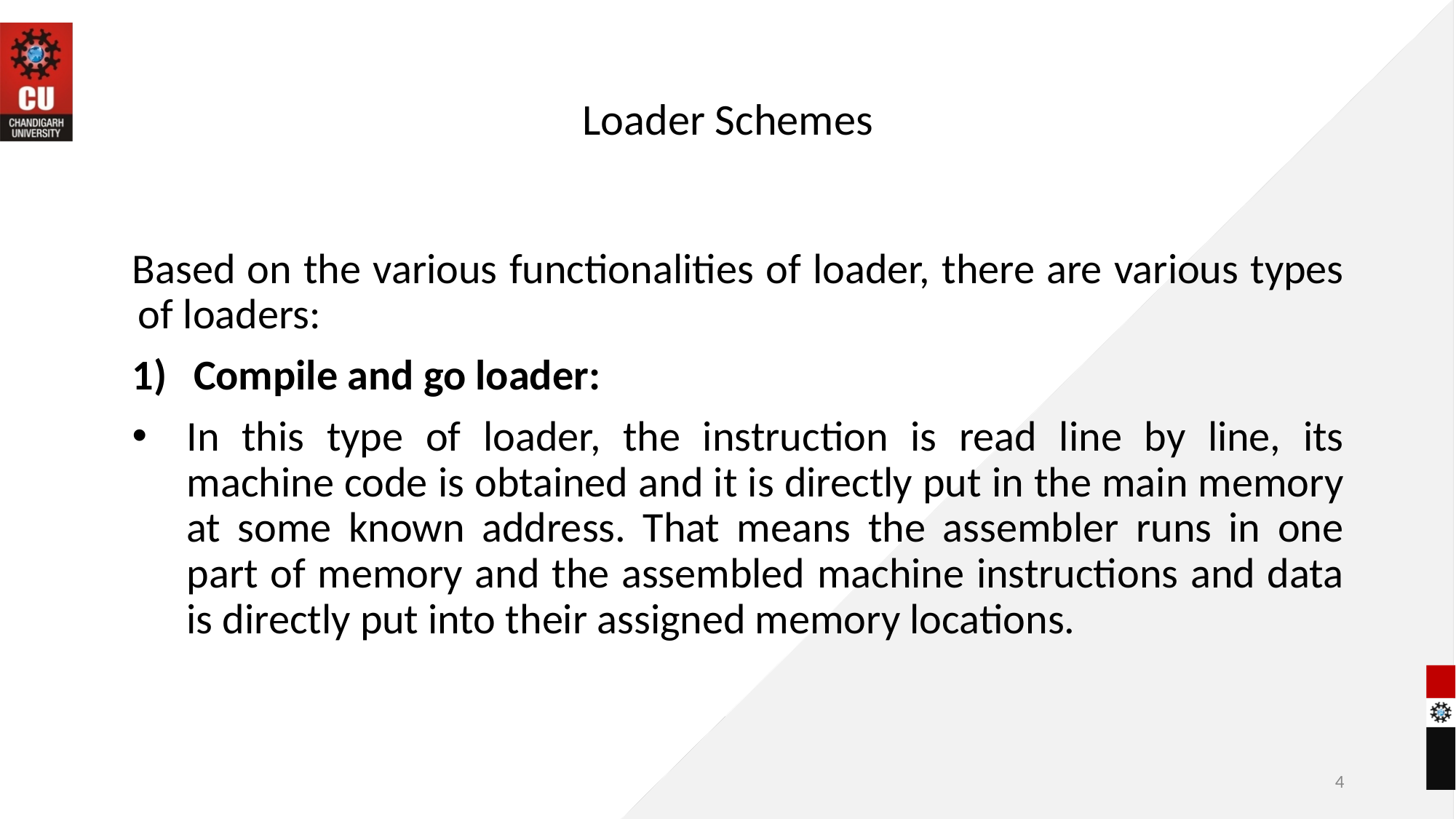

# Loader Schemes

Based on the various functionalities of loader, there are various types of loaders:
Compile and go loader:
In this type of loader, the instruction is read line by line, its machine code is obtained and it is directly put in the main memory at some known address. That means the assembler runs in one part of memory and the assembled machine instructions and data is directly put into their assigned memory locations.
4